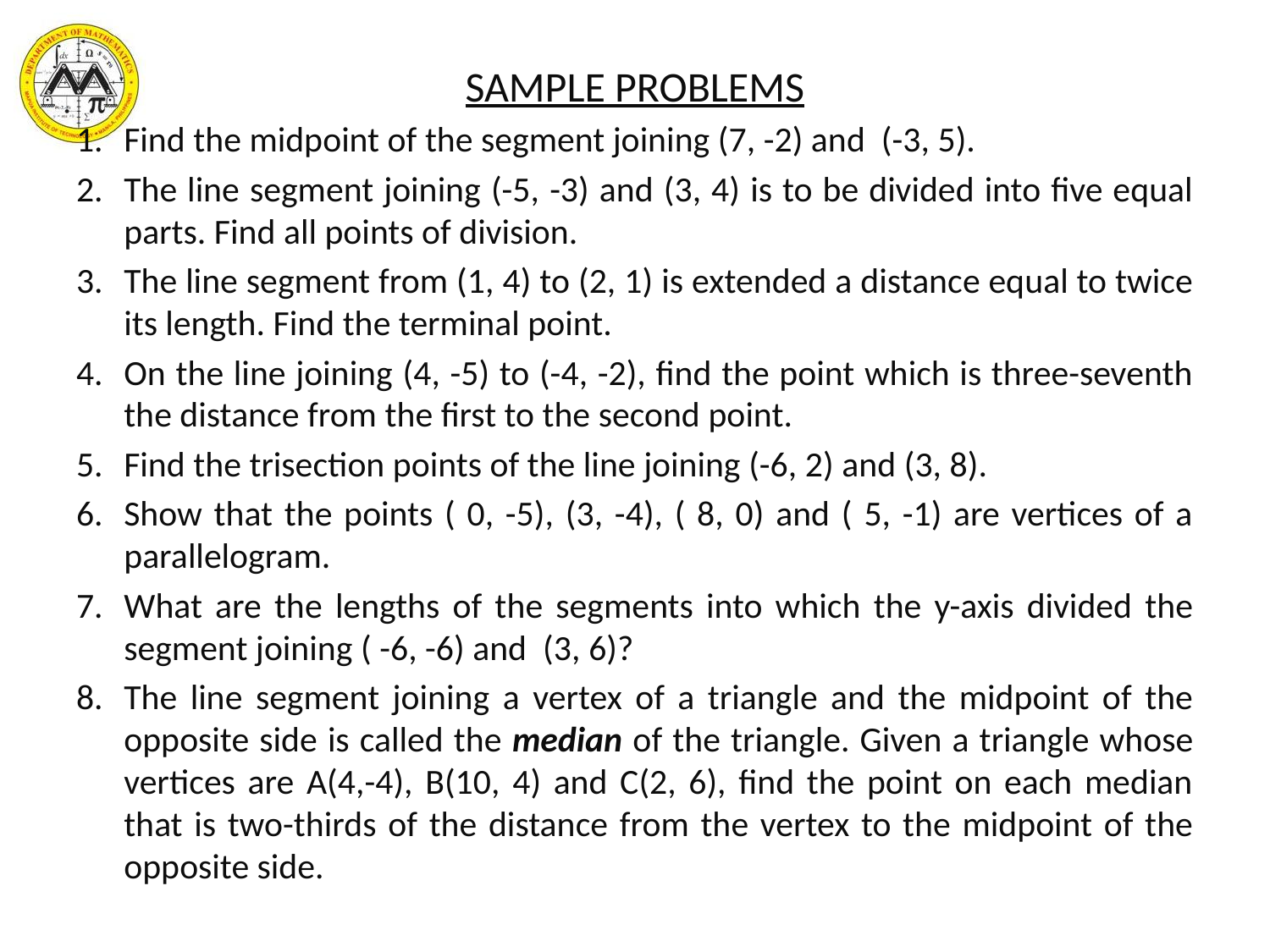

SAMPLE PROBLEMS
Find the midpoint of the segment joining (7, -2) and  (-3, 5).
The line segment joining (-5, -3) and (3, 4) is to be divided into five equal parts. Find all points of division.
The line segment from (1, 4) to (2, 1) is extended a distance equal to twice its length. Find the terminal point.
On the line joining (4, -5) to (-4, -2), find the point which is three-seventh the distance from the first to the second point.
Find the trisection points of the line joining (-6, 2) and (3, 8).
Show that the points ( 0, -5), (3, -4), ( 8, 0) and ( 5, -1) are vertices of a parallelogram.
What are the lengths of the segments into which the y-axis divided the segment joining ( -6, -6) and  (3, 6)?
The line segment joining a vertex of a triangle and the midpoint of the opposite side is called the median of the triangle. Given a triangle whose vertices are A(4,-4), B(10, 4) and C(2, 6), find the point on each median that is two-thirds of the distance from the vertex to the midpoint of the opposite side.